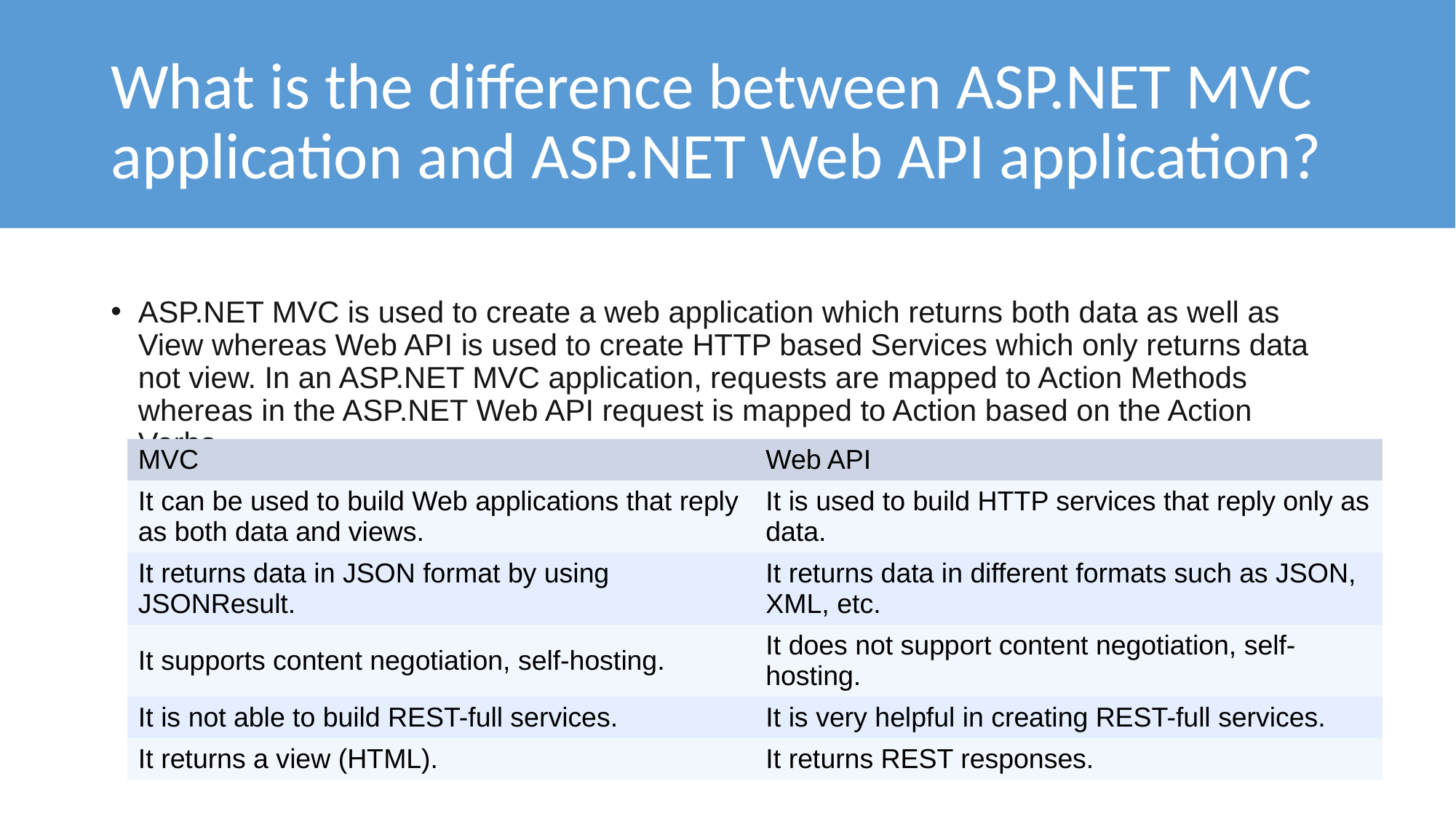

# What is the difference between ASP.NET MVC application and ASP.NET Web API application?
ASP.NET MVC is used to create a web application which returns both data as well as View whereas Web API is used to create HTTP based Services which only returns data not view. In an ASP.NET MVC application, requests are mapped to Action Methods whereas in the ASP.NET Web API request is mapped to Action based on the Action Verbs.

| MVC | Web API |
| --- | --- |
| It can be used to build Web applications that reply as both data and views. | It is used to build HTTP services that reply only as data. |
| It returns data in JSON format by using JSONResult. | It returns data in different formats such as JSON, XML, etc. |
| It supports content negotiation, self-hosting. | It does not support content negotiation, self-hosting. |
| It is not able to build REST-full services. | It is very helpful in creating REST-full services. |
| It returns a view (HTML). | It returns REST responses. |